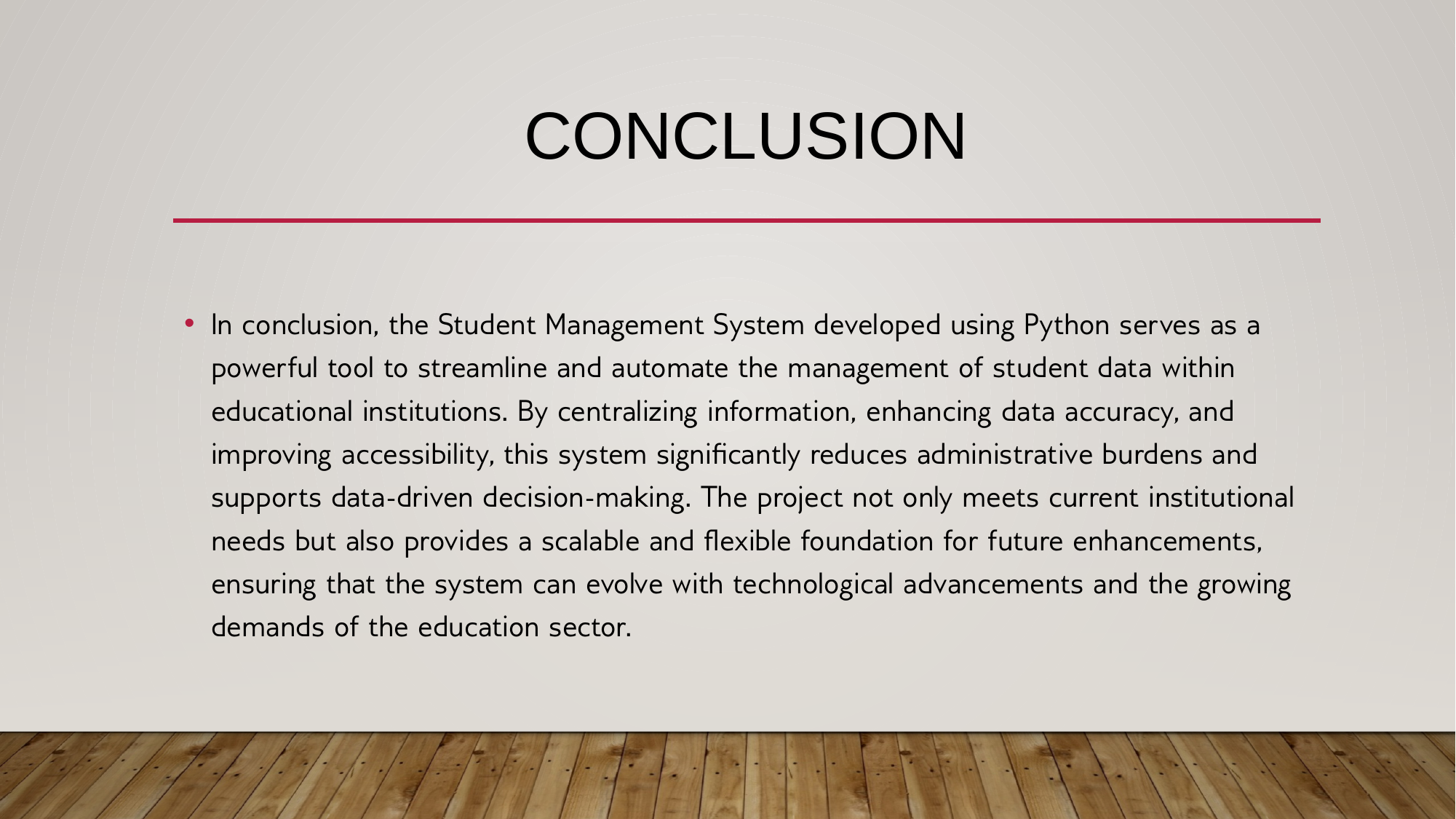

# CONCLUSION

In conclusion, the Student Management System developed using Python serves as a powerful tool to streamline and automate the management of student data within educational institutions. By centralizing information, enhancing data accuracy, and improving accessibility, this system significantly reduces administrative burdens and supports data-driven decision-making. The project not only meets current institutional needs but also provides a scalable and flexible foundation for future enhancements, ensuring that the system can evolve with technological advancements and the growing demands of the education sector.